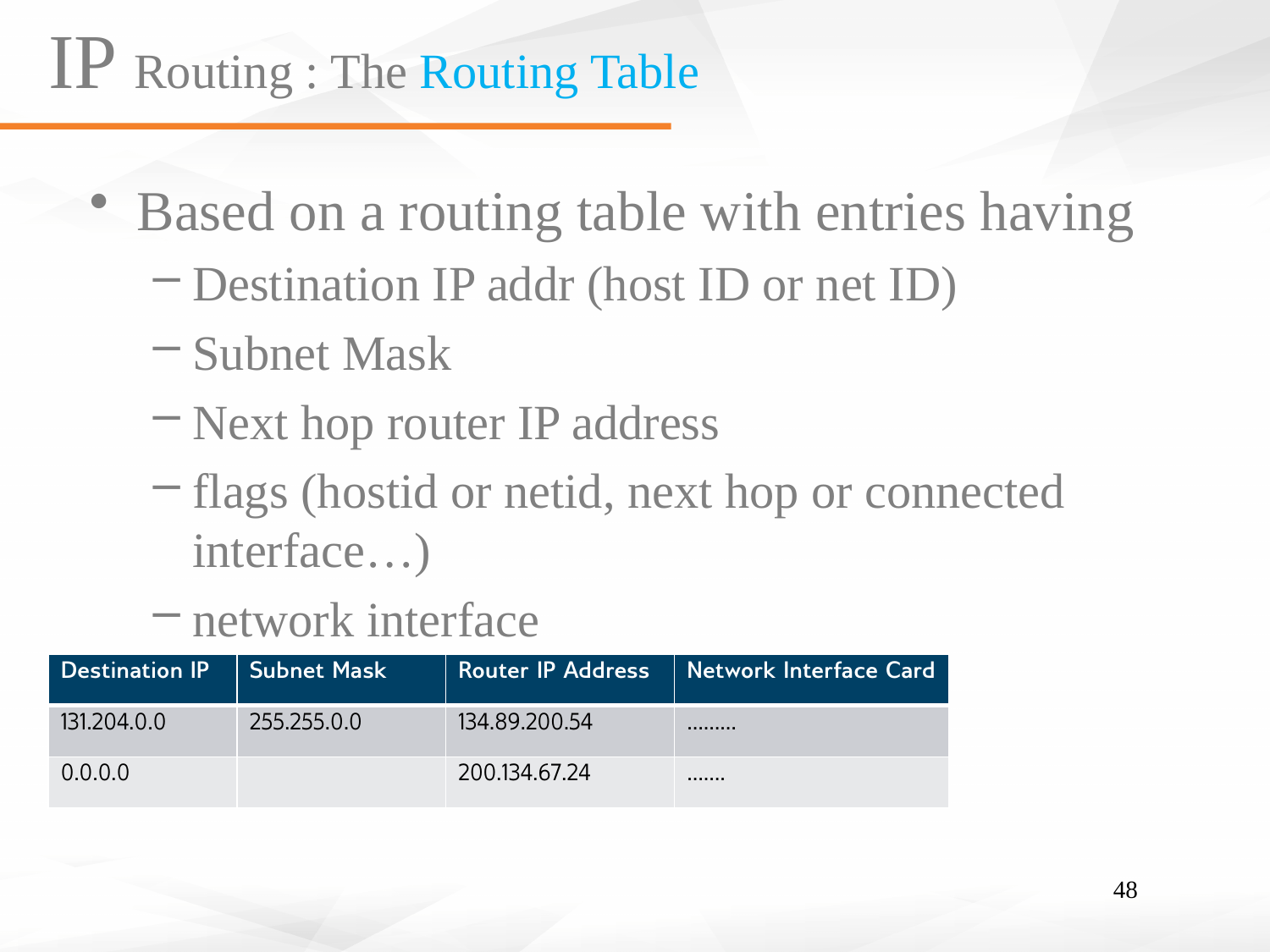

IP Routing : The Routing Table
Based on a routing table with entries having
Destination IP addr (host ID or net ID)
Subnet Mask
Next hop router IP address
flags (hostid or netid, next hop or connected interface…)
network interface
| Destination IP | Subnet Mask | Router IP Address | Network Interface Card |
| --- | --- | --- | --- |
| 131.204.0.0 | 255.255.0.0 | 134.89.200.54 | ……… |
| 0.0.0.0 |  | 200.134.67.24 | ……. |
48